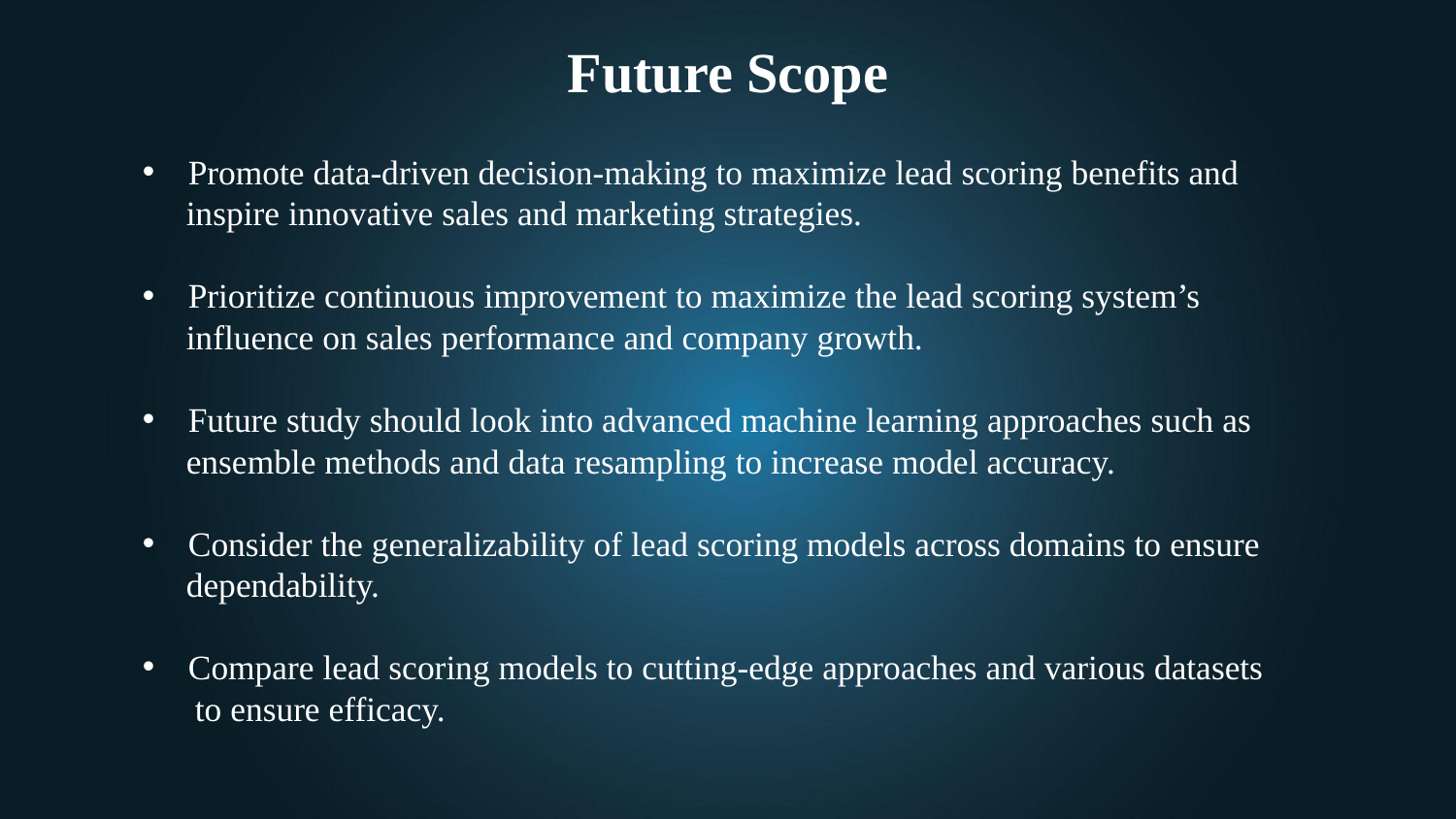

# Future Scope
Promote data-driven decision-making to maximize lead scoring benefits and
     inspire innovative sales and marketing strategies.

Prioritize continuous improvement to maximize the lead scoring system’s
     influence on sales performance and company growth.

Future study should look into advanced machine learning approaches such as
     ensemble methods and data resampling to increase model accuracy.

Consider the generalizability of lead scoring models across domains to ensure
     dependability.

Compare lead scoring models to cutting-edge approaches and various datasets
      to ensure efficacy.